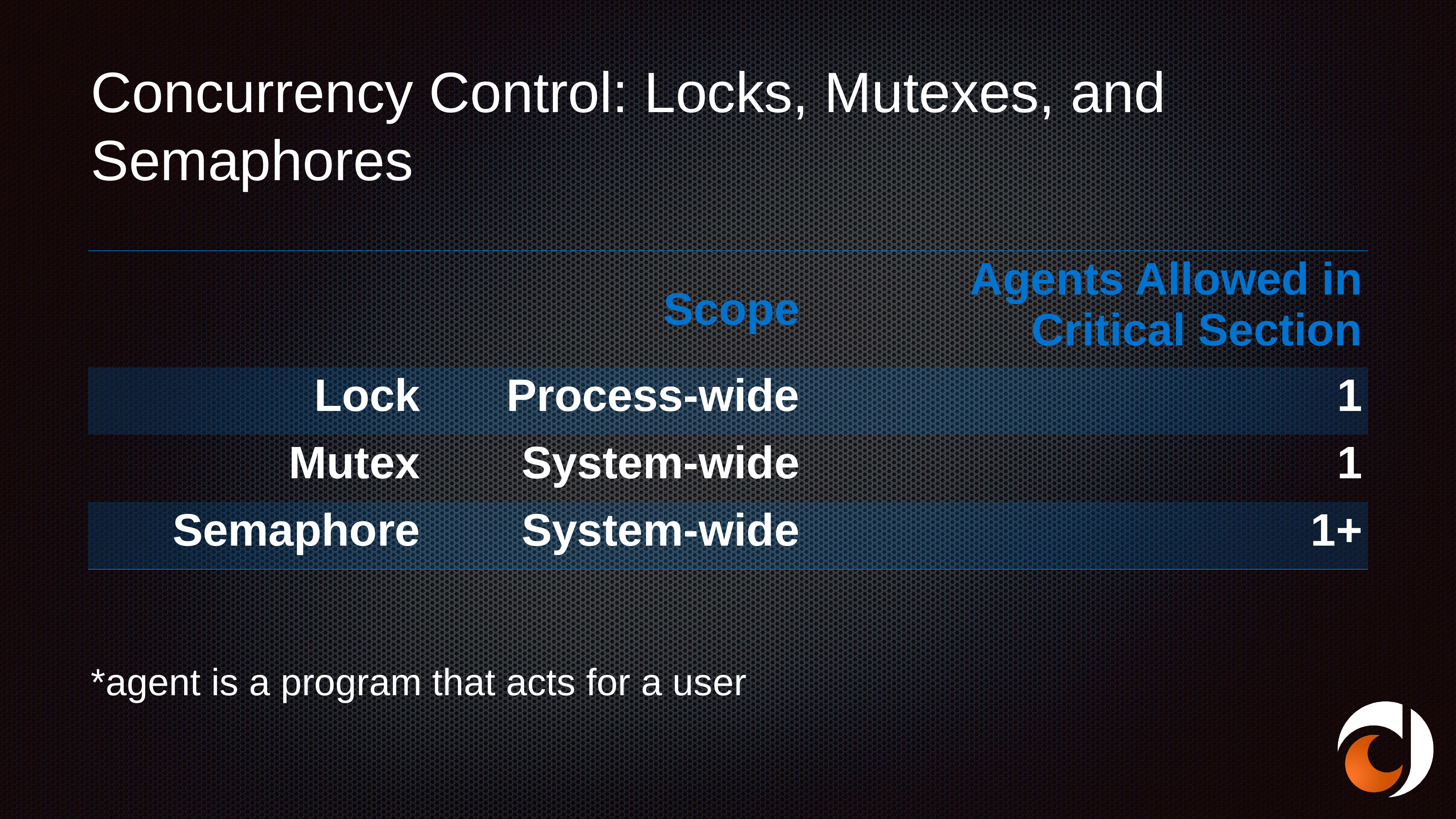

# Concurrency Control: Locks, Mutexes, and Semaphores
|  | Scope | Agents Allowed in Critical Section |
| --- | --- | --- |
| Lock | Process-wide | 1 |
| Mutex | System-wide | 1 |
| Semaphore | System-wide | 1+ |
*agent is a program that acts for a user